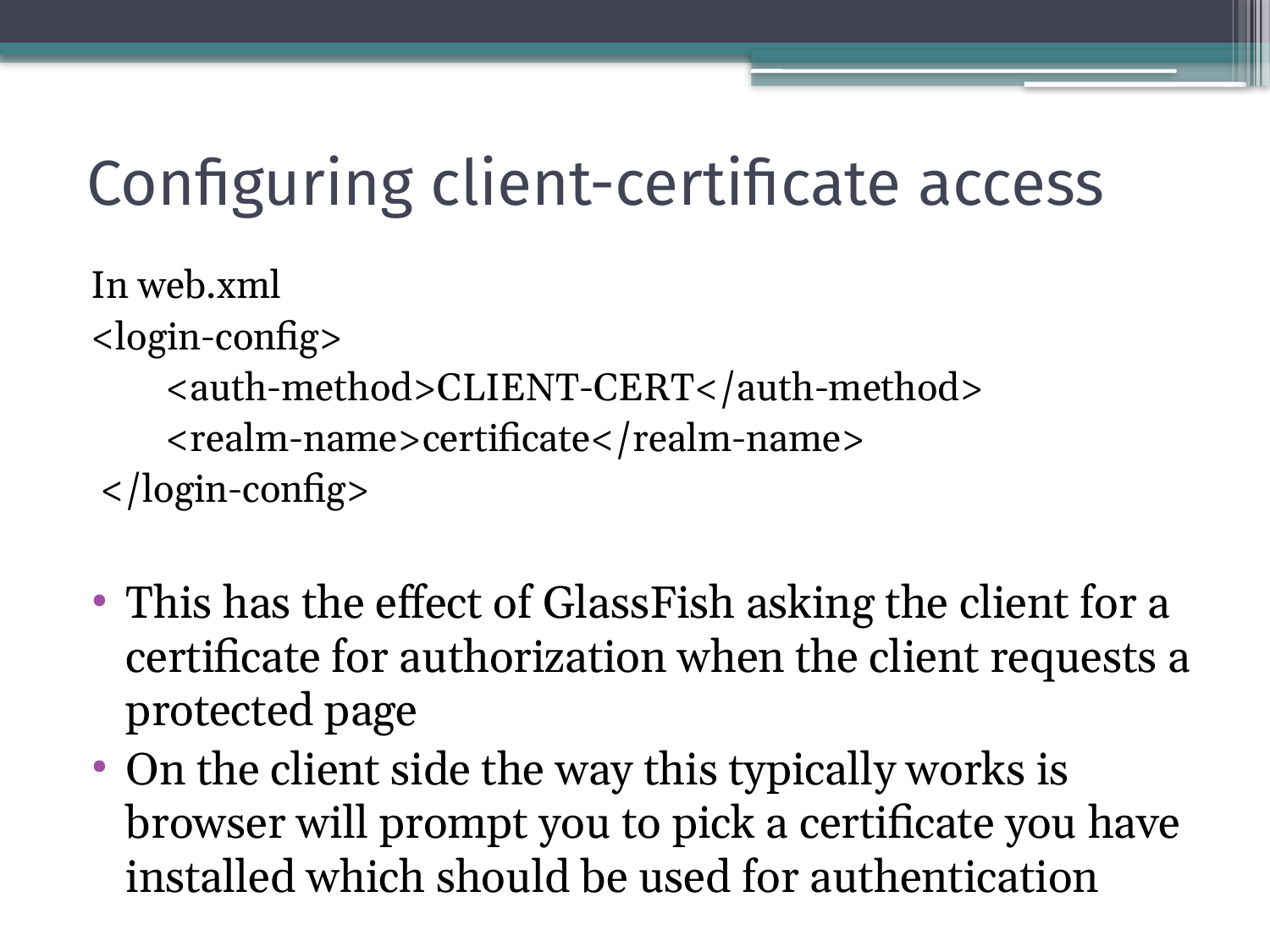

# Configuring client-certificate access
In web.xml
<login-config>
        <auth-method>CLIENT-CERT</auth-method>
        <realm-name>certificate</realm-name>
 </login-config>

This has the effect of GlassFish asking the client for a certificate for authorization when the client requests a protected page
On the client side the way this typically works is browser will prompt you to pick a certificate you have installed which should be used for authentication